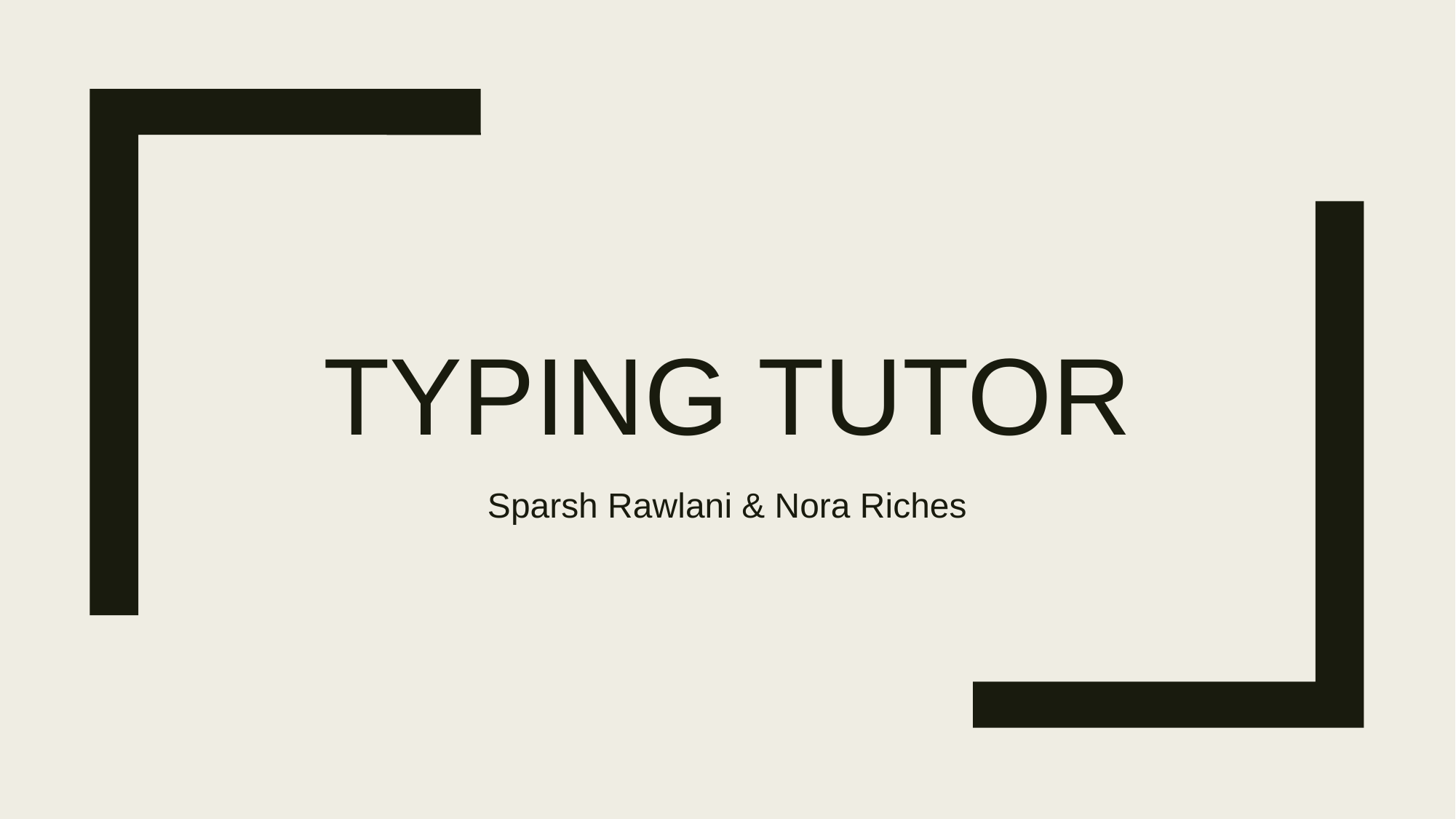

# Typing Tutor
Sparsh Rawlani & Nora Riches